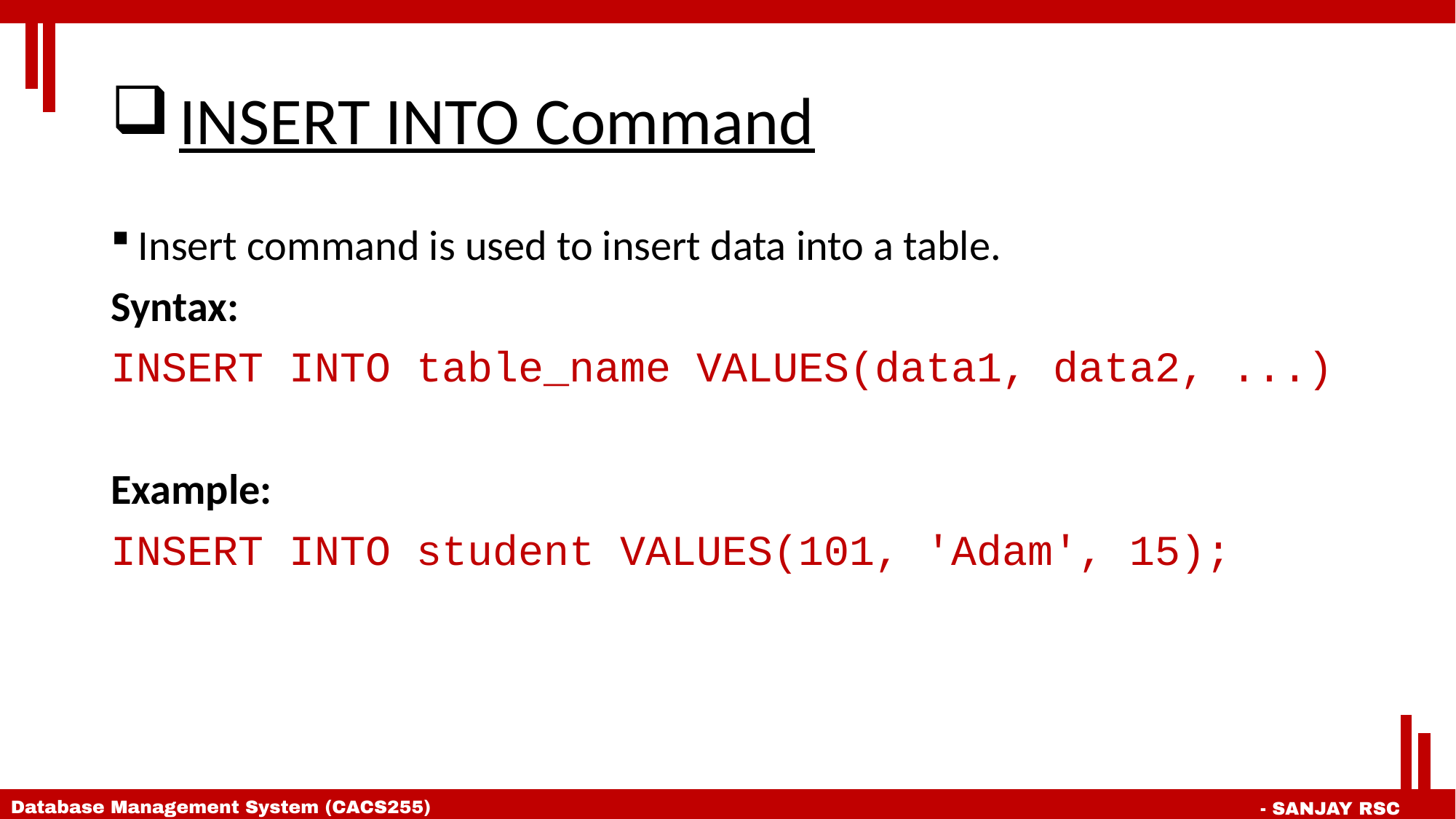

# INSERT INTO Command
Insert command is used to insert data into a table.
Syntax:
INSERT INTO table_name VALUES(data1, data2, ...)

Example:
INSERT INTO student VALUES(101, 'Adam', 15);